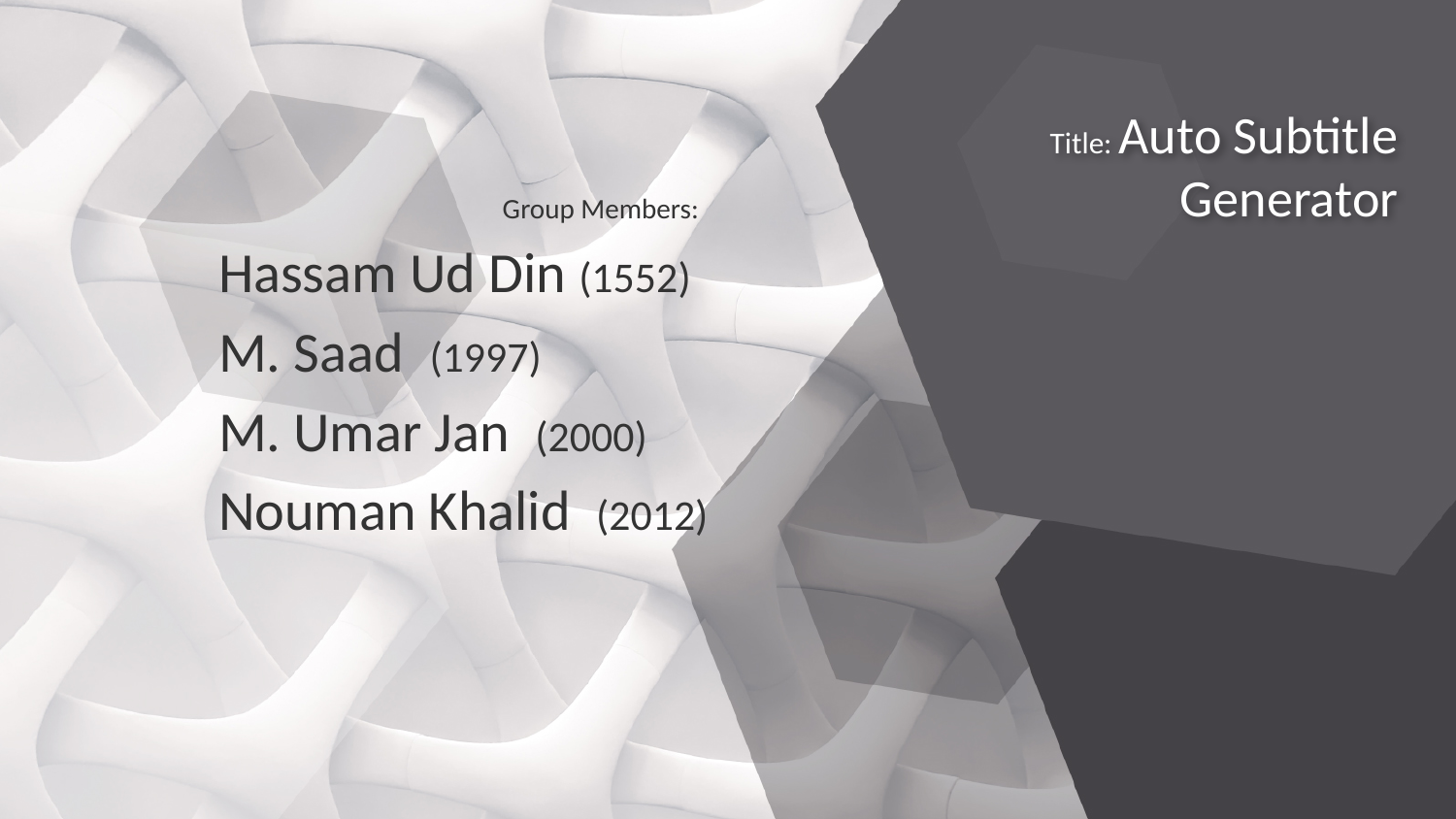

# Title: Auto Subtitle Generator

Group Members:
Hassam Ud Din (1552)
M. Saad  (1997)
M. Umar Jan  (2000)
Nouman Khalid  (2012)